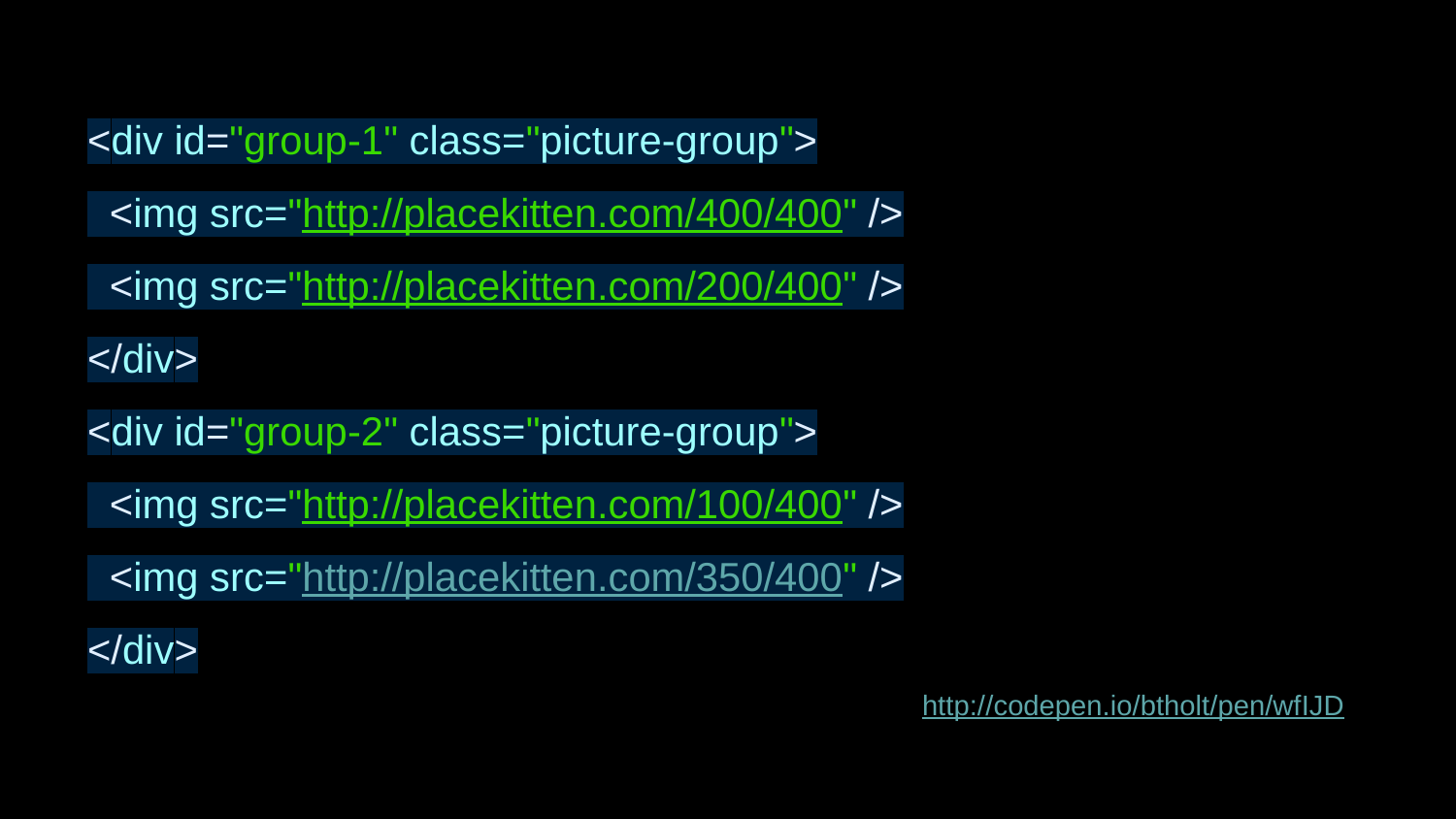

<div id="group-1" class="picture-group">
  <img src="http://placekitten.com/400/400" />
  <img src="http://placekitten.com/200/400" />
</div>
<div id="group-2" class="picture-group">
  <img src="http://placekitten.com/100/400" />
  <img src="http://placekitten.com/350/400" />
</div>

http://codepen.io/btholt/pen/wfIJD